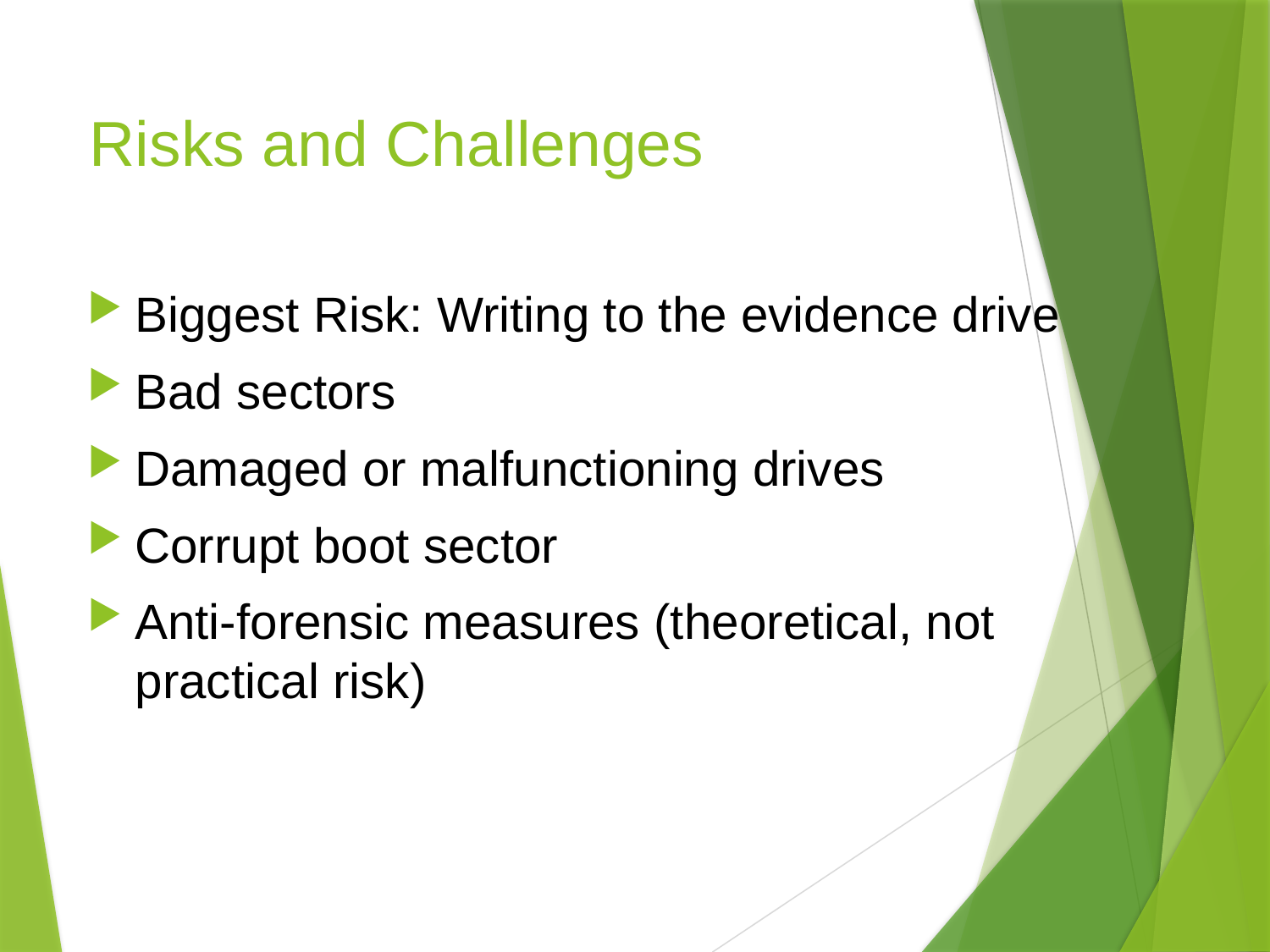

# Risks and Challenges
Biggest Risk: Writing to the evidence drive
Bad sectors
Damaged or malfunctioning drives
Corrupt boot sector
Anti-forensic measures (theoretical, not practical risk)